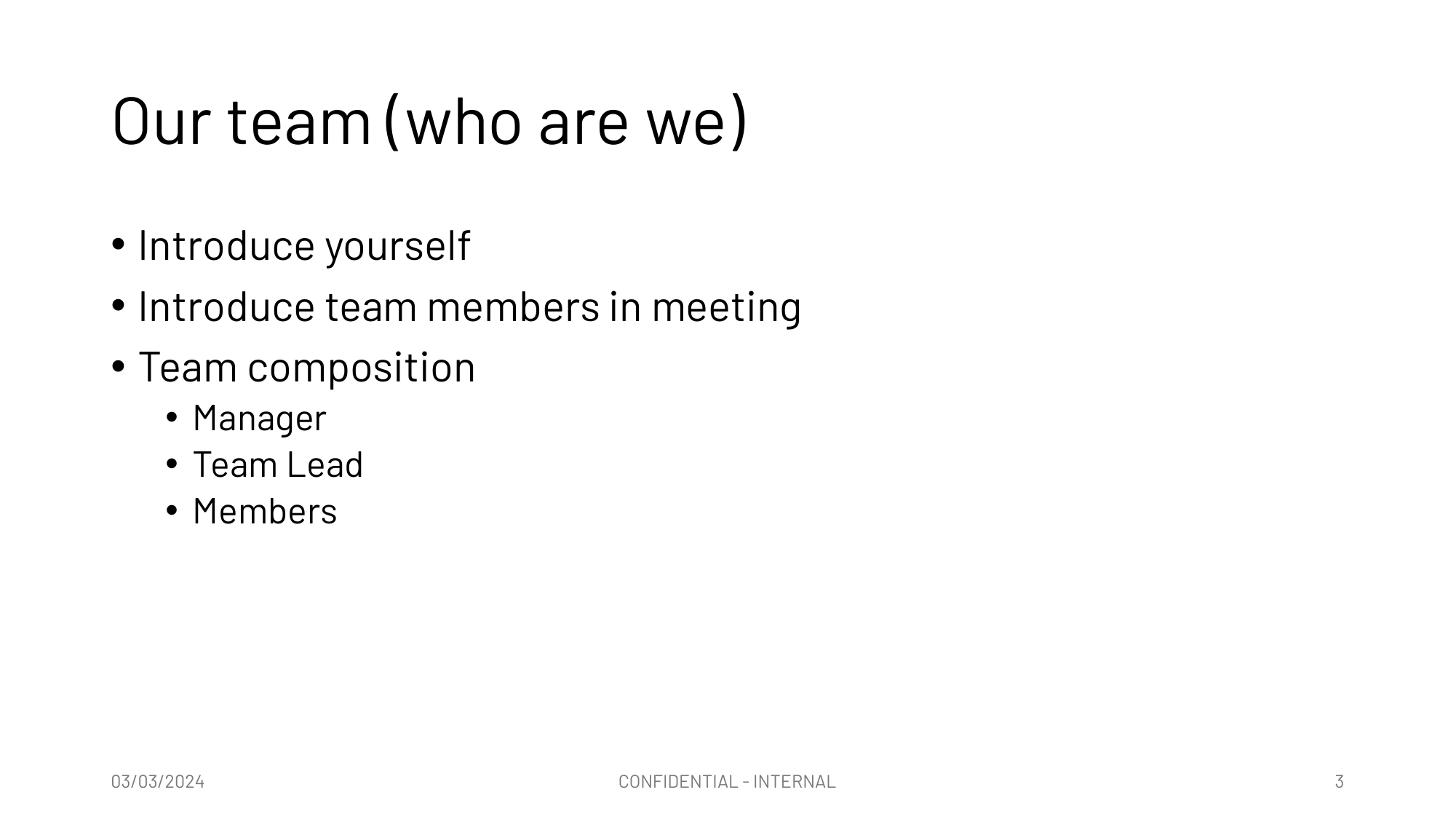

# Our team (who are we)
Introduce yourself
Introduce team members in meeting
Team composition
Manager
Team Lead
Members
03/03/2024
CONFIDENTIAL - INTERNAL
3